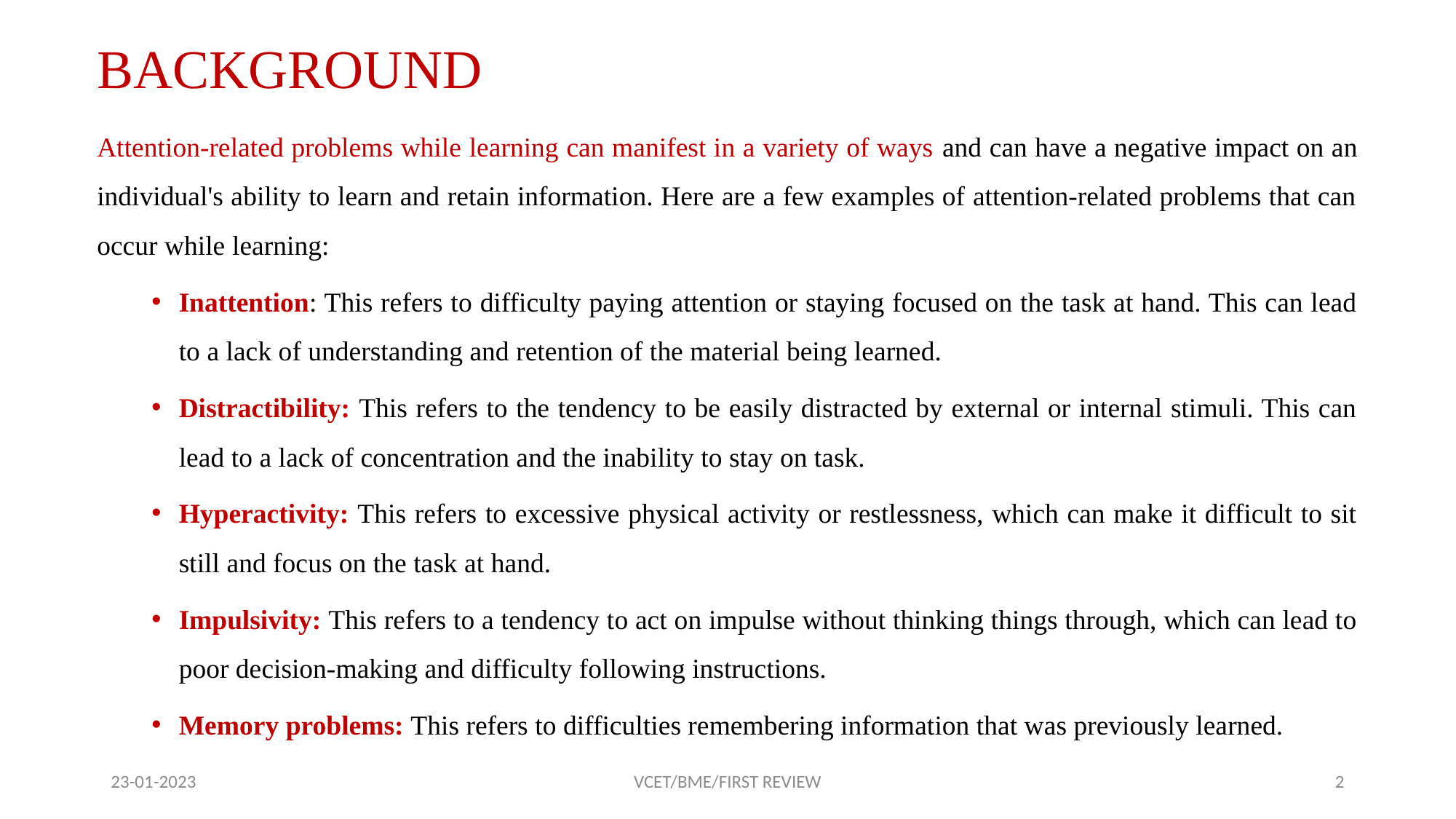

# BACKGROUND
Attention-related problems while learning can manifest in a variety of ways and can have a negative impact on an individual's ability to learn and retain information. Here are a few examples of attention-related problems that can occur while learning:
Inattention: This refers to difficulty paying attention or staying focused on the task at hand. This can lead to a lack of understanding and retention of the material being learned.
Distractibility: This refers to the tendency to be easily distracted by external or internal stimuli. This can lead to a lack of concentration and the inability to stay on task.
Hyperactivity: This refers to excessive physical activity or restlessness, which can make it difficult to sit still and focus on the task at hand.
Impulsivity: This refers to a tendency to act on impulse without thinking things through, which can lead to poor decision-making and difficulty following instructions.
Memory problems: This refers to difficulties remembering information that was previously learned.
23-01-2023
VCET/BME/FIRST REVIEW
2